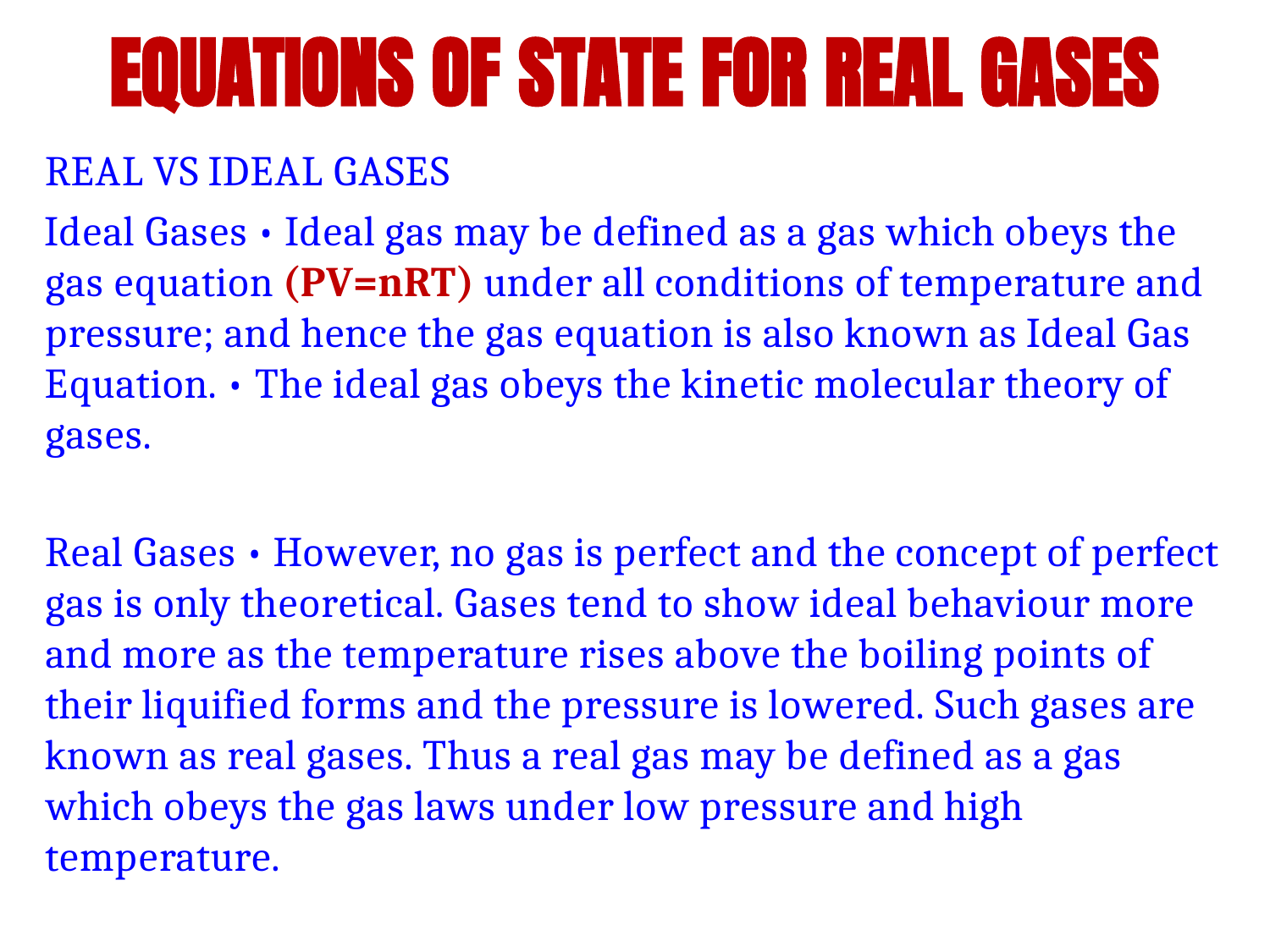

# EQUATIONS OF STATE FOR REAL GASES
REAL VS IDEAL GASES
Ideal Gases • Ideal gas may be defined as a gas which obeys the gas equation (PV=nRT) under all conditions of temperature and pressure; and hence the gas equation is also known as Ideal Gas Equation. • The ideal gas obeys the kinetic molecular theory of gases.

Real Gases • However, no gas is perfect and the concept of perfect gas is only theoretical. Gases tend to show ideal behaviour more and more as the temperature rises above the boiling points of their liquified forms and the pressure is lowered. Such gases are known as real gases. Thus a real gas may be defined as a gas which obeys the gas laws under low pressure and high temperature.